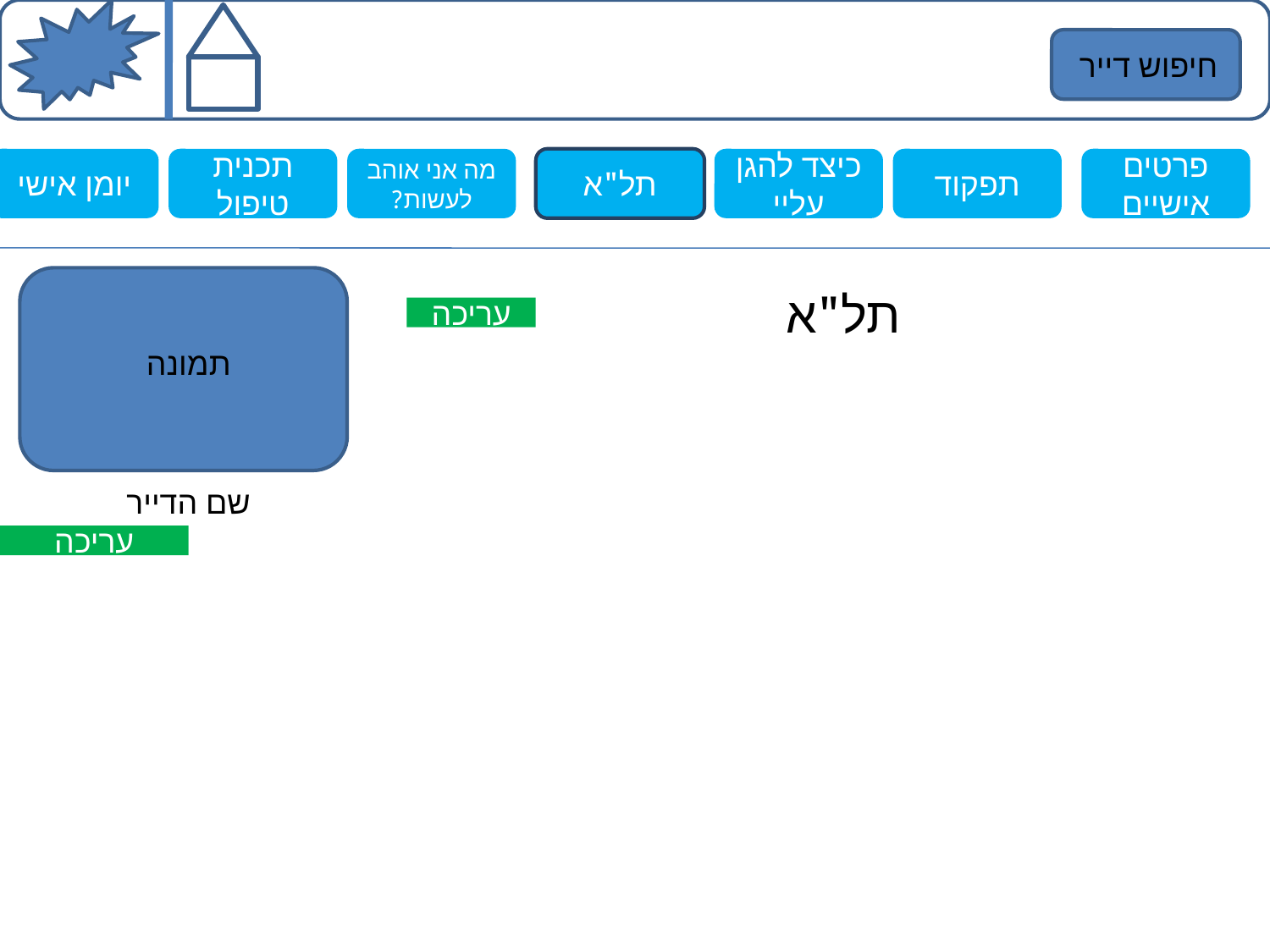

חיפוש דייר
בית ספר
יומן אישי
תכנית טיפול
מה אני אוהב לעשות?
תל"א
כיצד להגן עליי
תפקוד
פרטים אישיים

תמונה
תל"א
עריכה
שם הדייר
עריכה